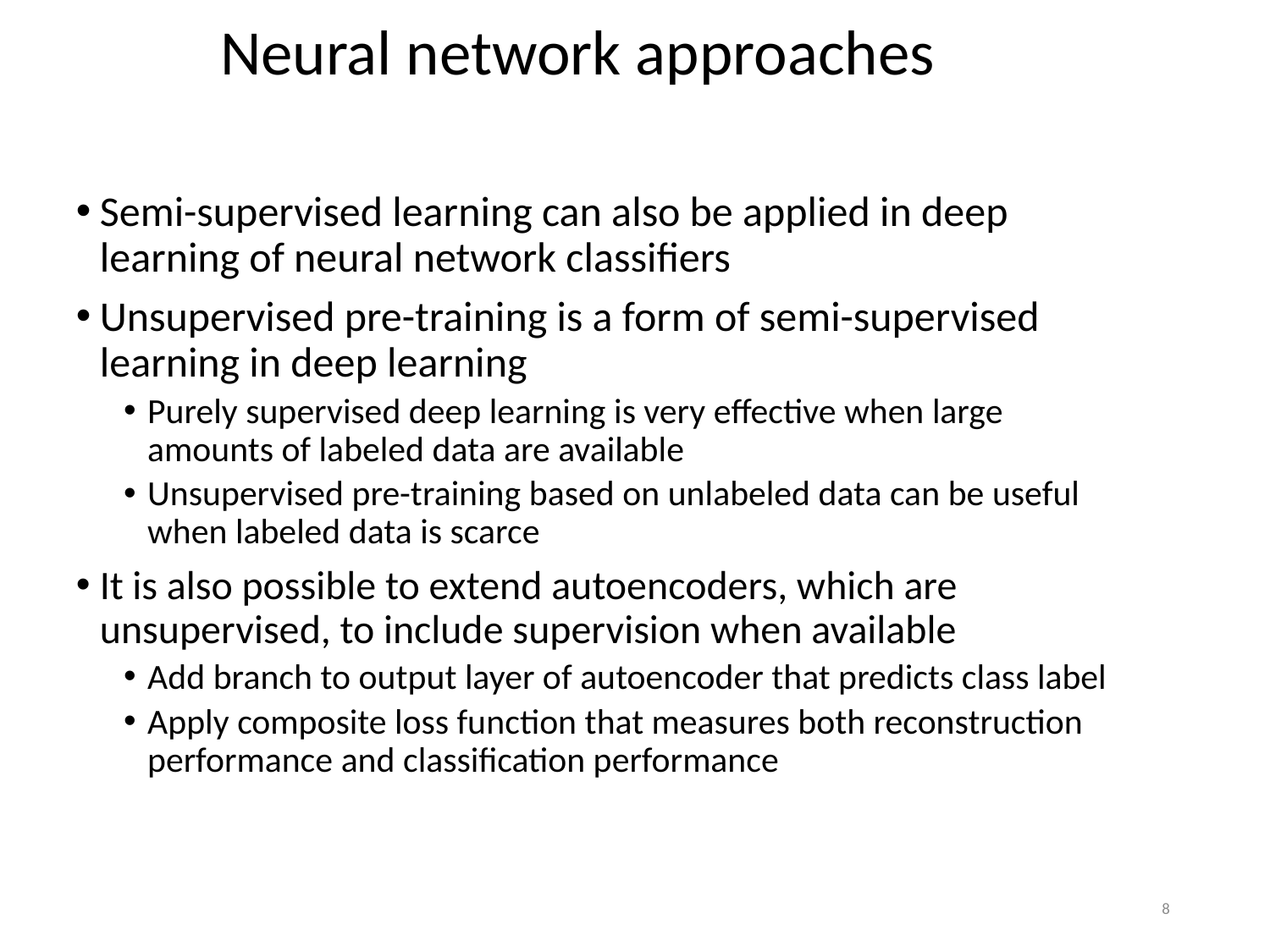

Neural network approaches
Semi-supervised learning can also be applied in deep learning of neural network classifiers
Unsupervised pre-training is a form of semi-supervised learning in deep learning
Purely supervised deep learning is very effective when large amounts of labeled data are available
Unsupervised pre-training based on unlabeled data can be useful when labeled data is scarce
It is also possible to extend autoencoders, which are unsupervised, to include supervision when available
Add branch to output layer of autoencoder that predicts class label
Apply composite loss function that measures both reconstruction performance and classification performance
8